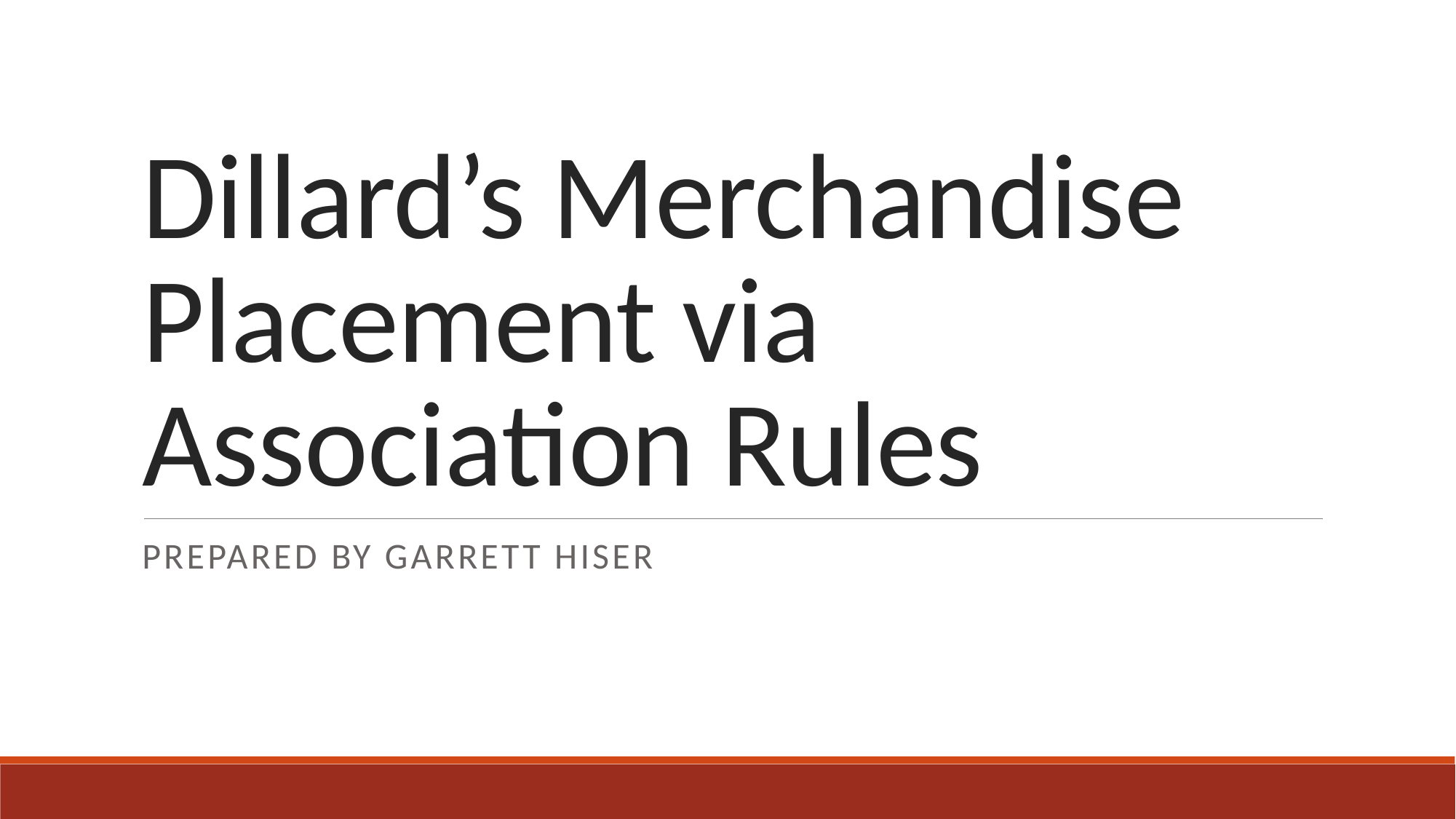

# Dillard’s Merchandise Placement via Association Rules
Prepared by garrett hiser